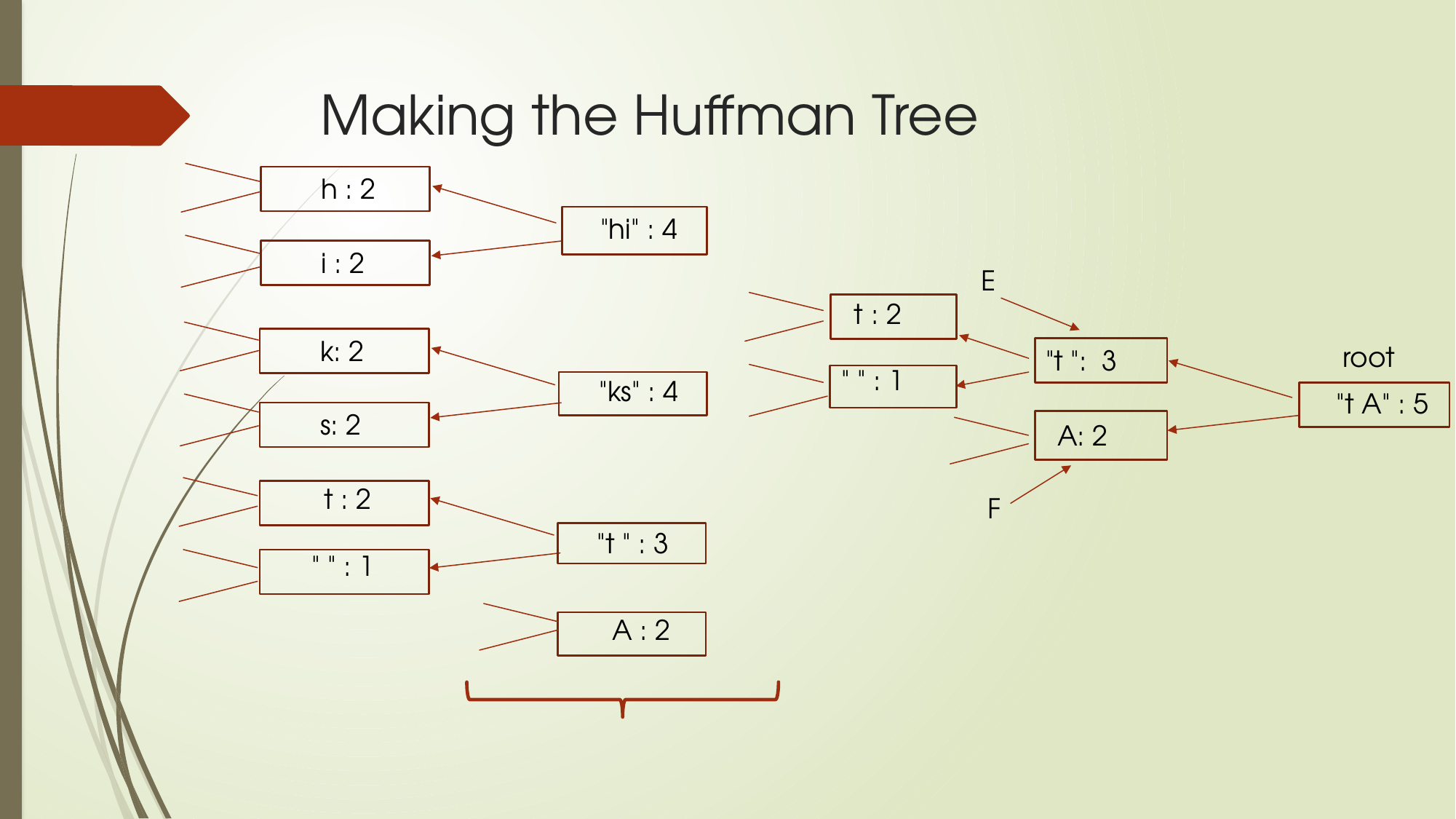

# Making the Huffman Tree

h : 2

"hi" : 4

i : 2

E
t : 2

k: 2

root
"t ":  3

" " : 1

"ks" : 4

"t A" : 5

s: 2

A: 2
t : 2

F
"t " : 3

" " : 1

A : 2